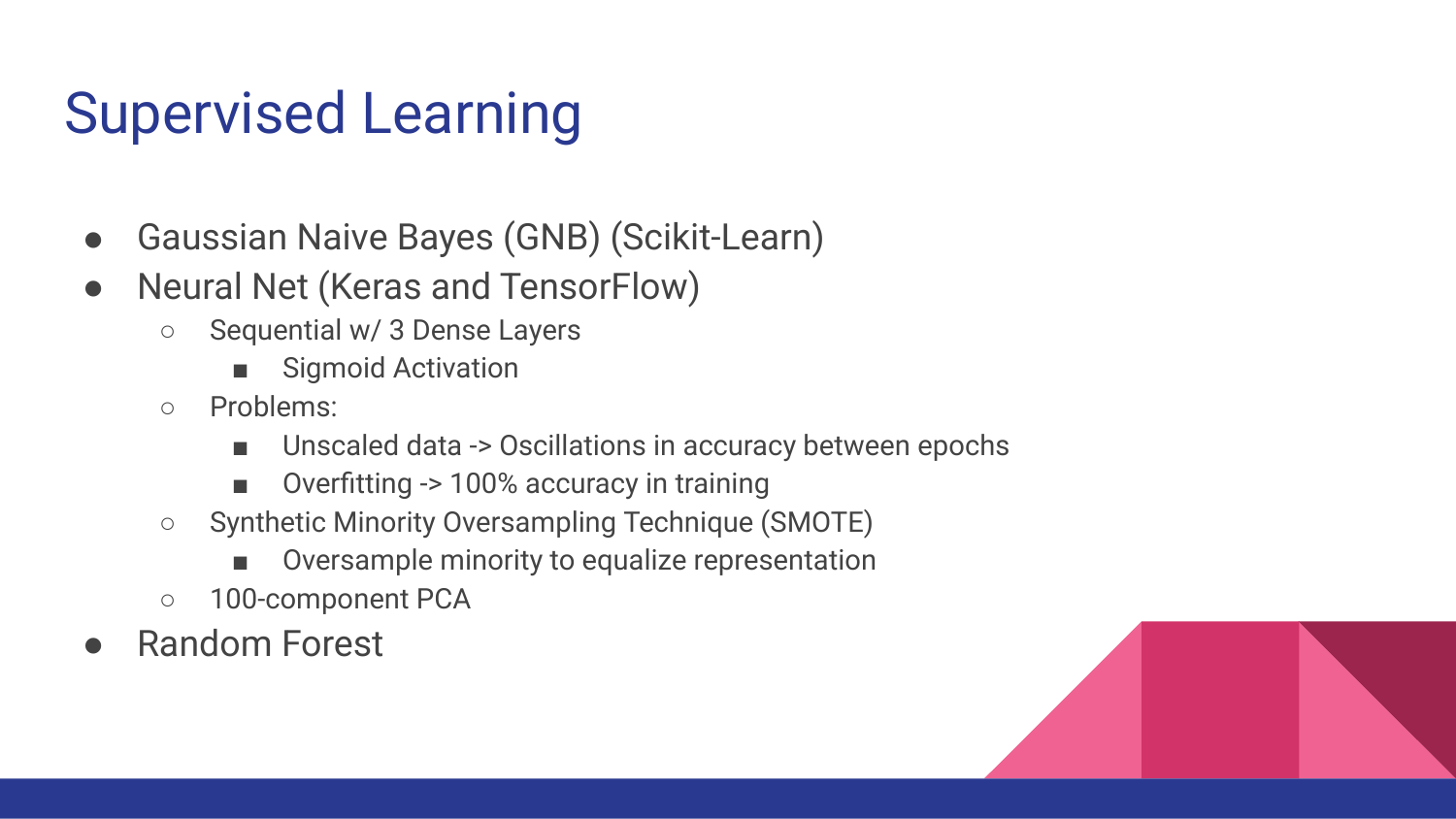

# Supervised Learning
Gaussian Naive Bayes (GNB) (Scikit-Learn)
Neural Net (Keras and TensorFlow)
Sequential w/ 3 Dense Layers
Sigmoid Activation
Problems:
Unscaled data -> Oscillations in accuracy between epochs
Overfitting -> 100% accuracy in training
Synthetic Minority Oversampling Technique (SMOTE)
Oversample minority to equalize representation
100-component PCA
Random Forest